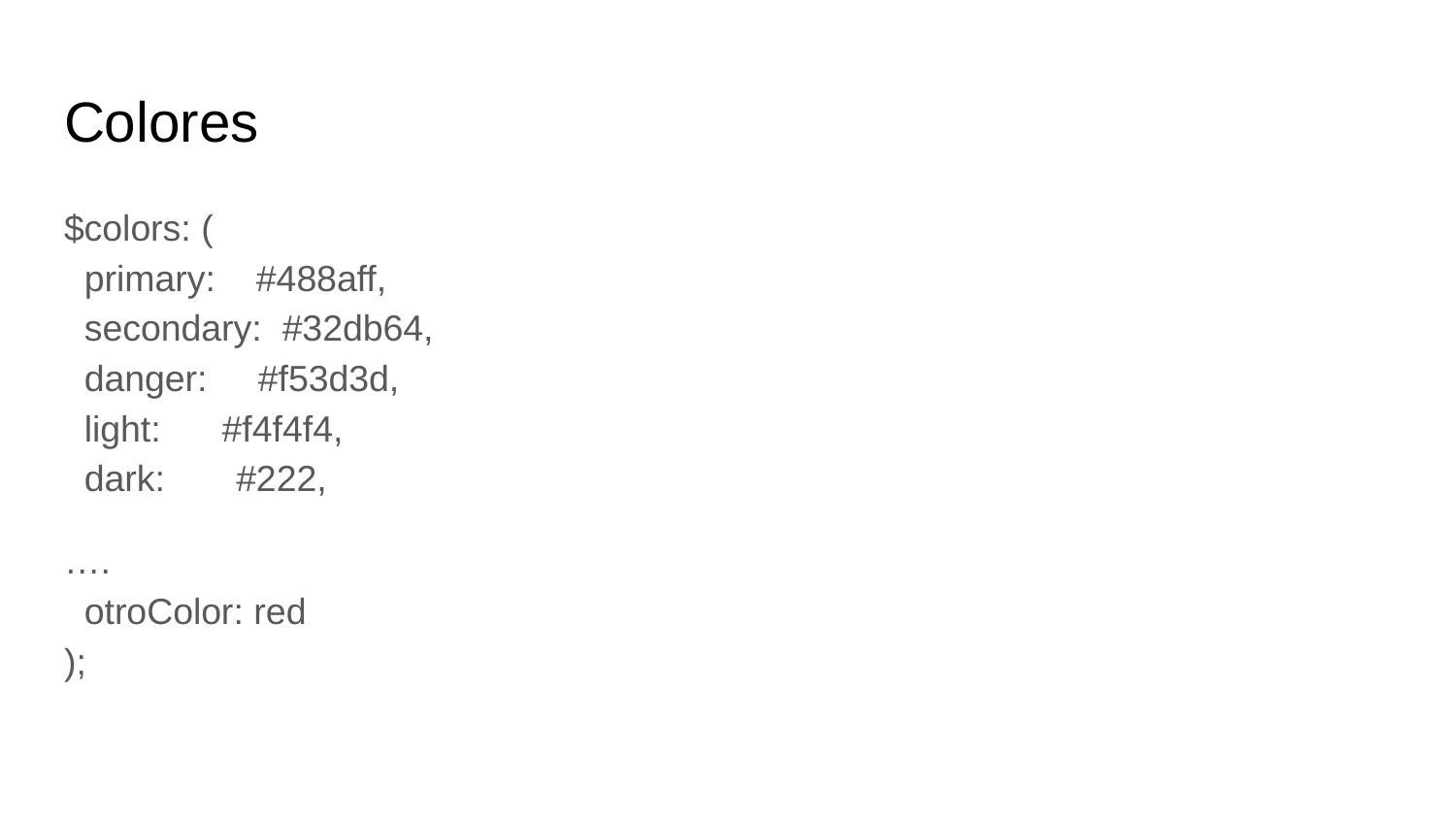

# Colores
$colors: (
  primary:    #488aff,
  secondary:  #32db64,
  danger:     #f53d3d,
  light:      #f4f4f4,
  dark:       #222,
….
  otroColor: red
);